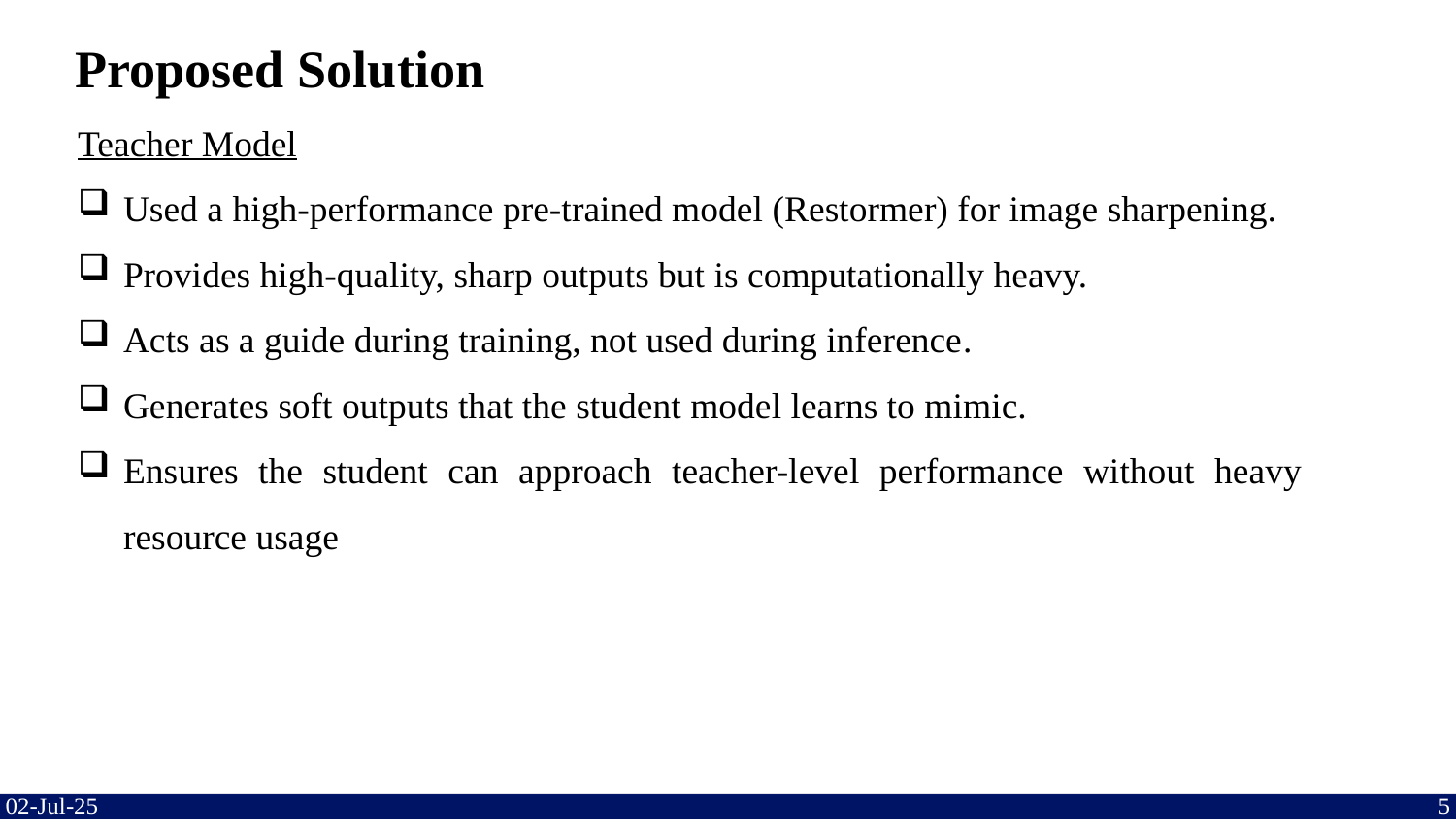

# Proposed Solution
Teacher Model
Used a high-performance pre-trained model (Restormer) for image sharpening.
Provides high-quality, sharp outputs but is computationally heavy.
Acts as a guide during training, not used during inference.
Generates soft outputs that the student model learns to mimic.
Ensures the student can approach teacher-level performance without heavy resource usage
02-Jul-25
5